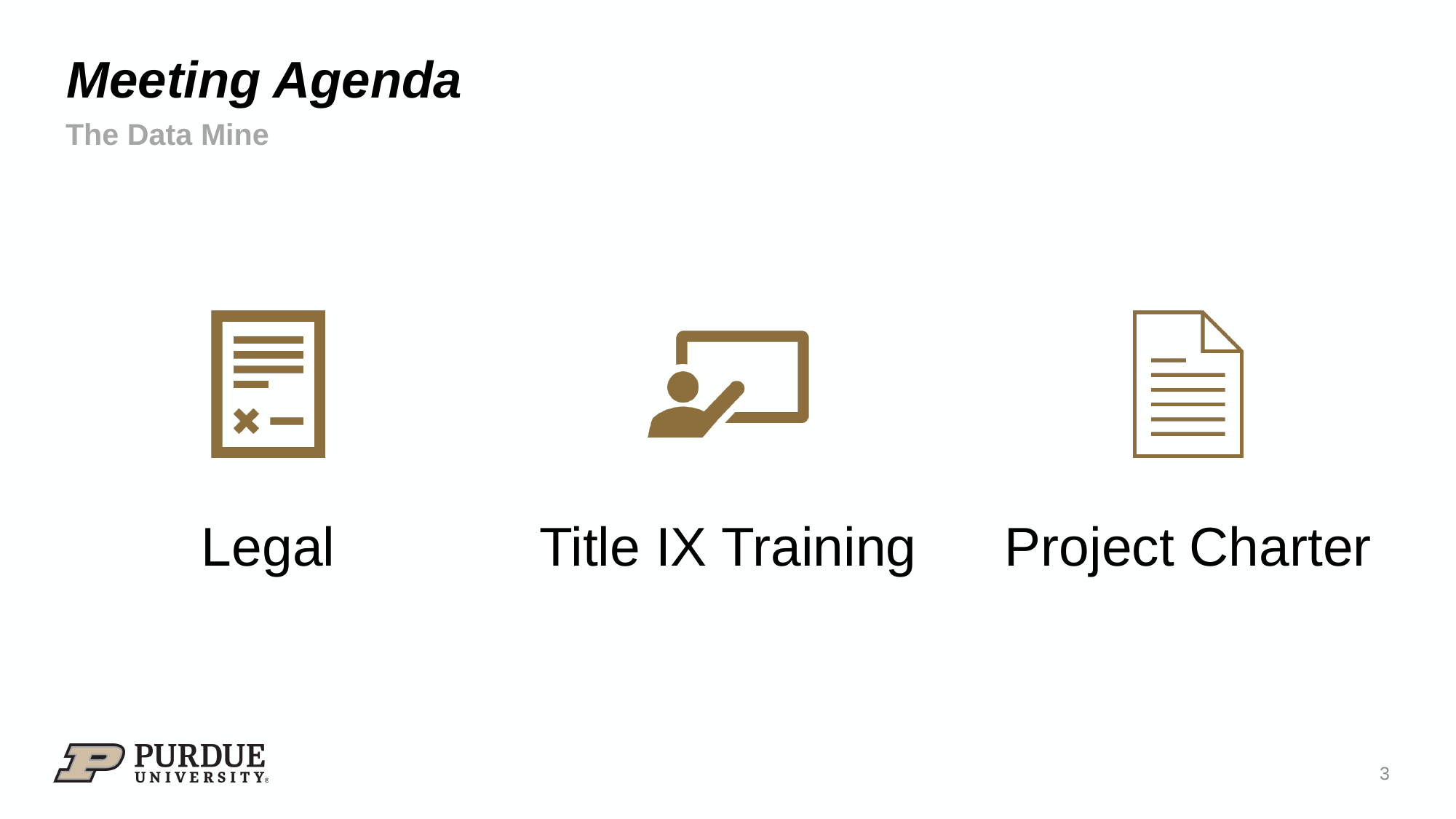

# Meeting Agenda
The Data Mine
Legal
Title IX Training
Project Charter
3